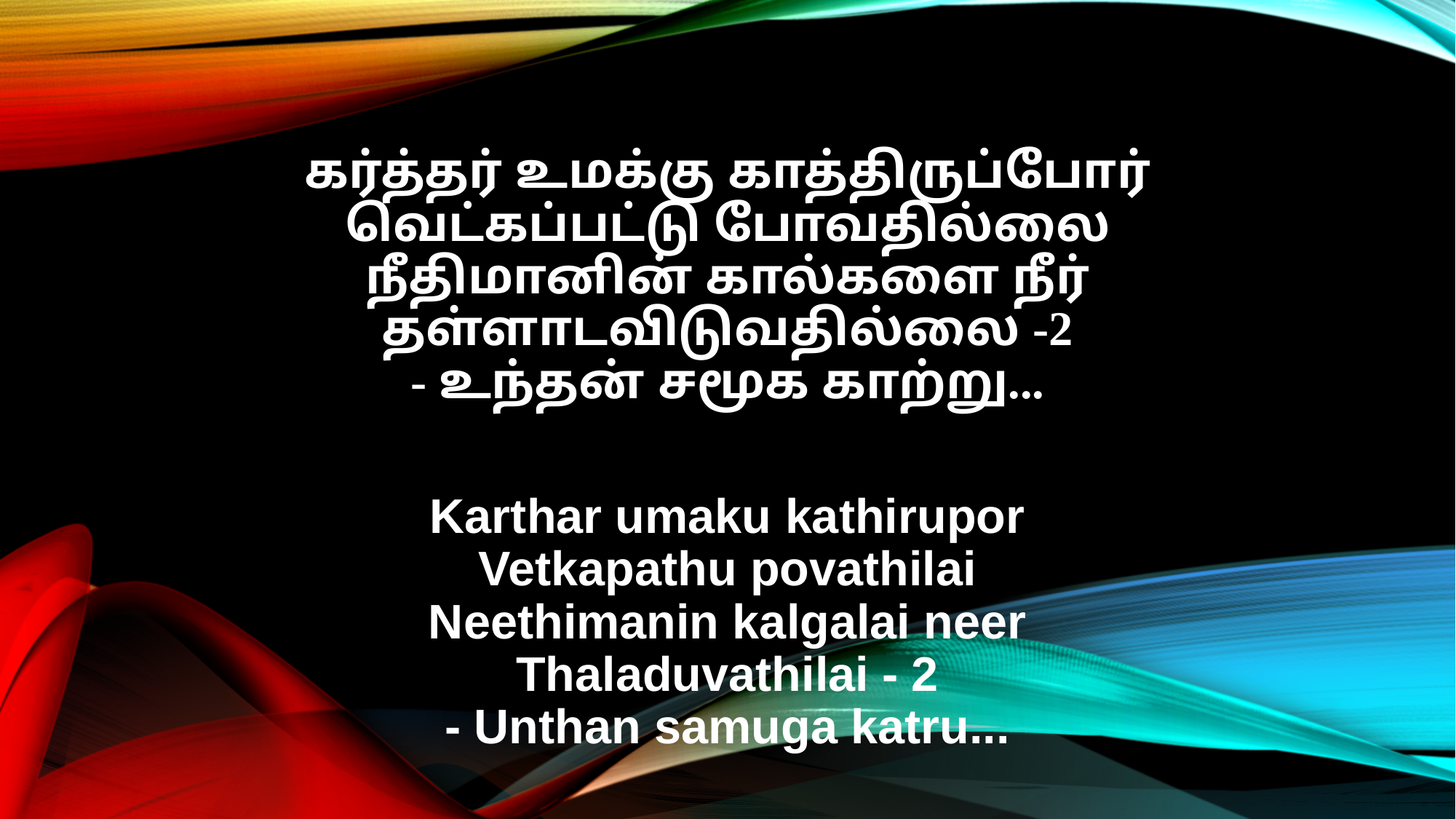

கர்த்தர் உமக்கு காத்திருப்போர்
வெட்கப்பட்டு போவதில்லை
நீதிமானின் கால்களை நீர்
தள்ளாடவிடுவதில்லை -2
- உந்தன் சமூக காற்று...

Karthar umaku kathirupor
Vetkapathu povathilai
Neethimanin kalgalai neer
Thaladuvathilai - 2
- Unthan samuga katru...